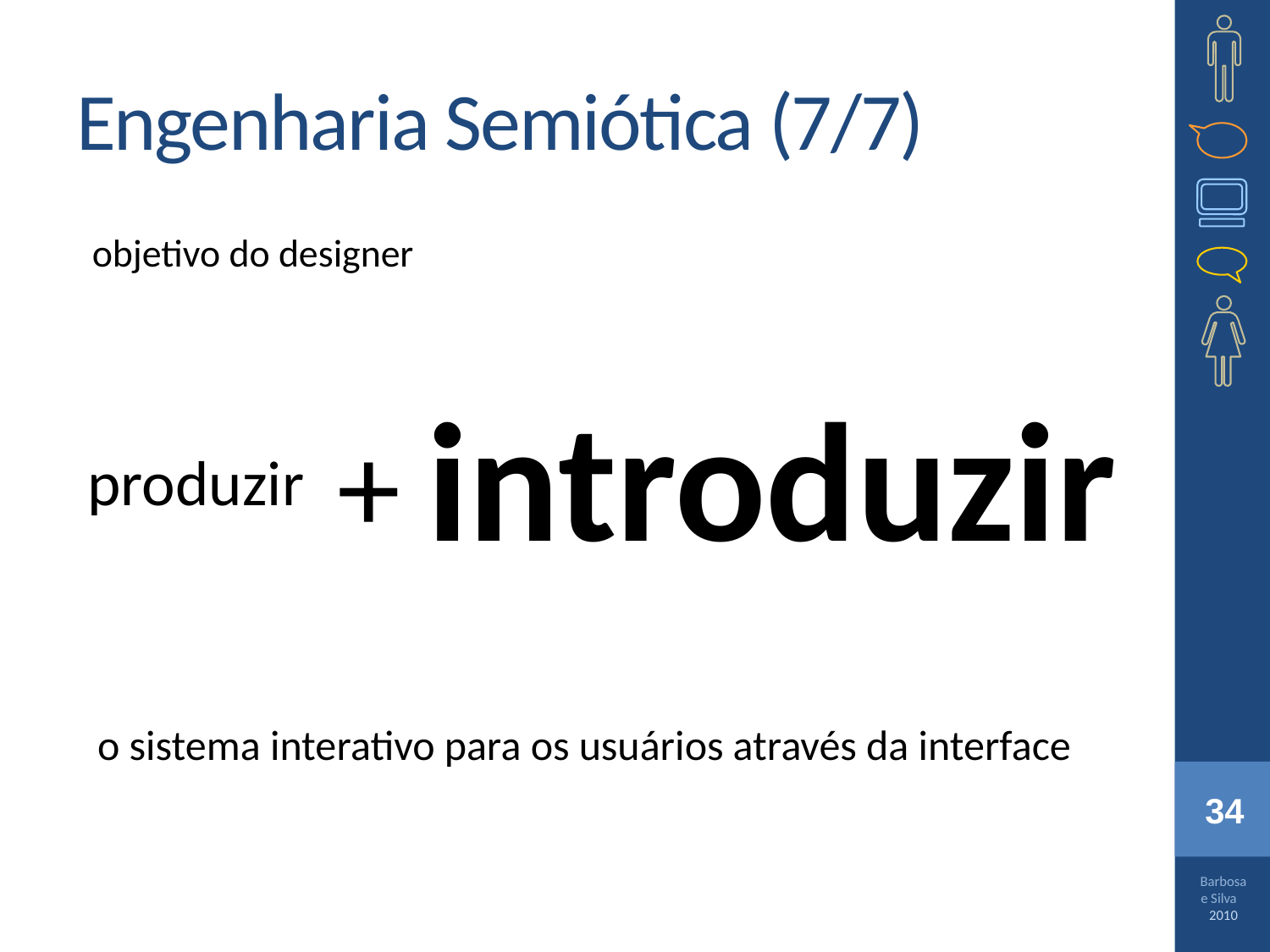

# Engenharia Semiótica (7/7)
objetivo do designer

introduzir
+
produzir
o sistema interativo para os usuários através da interface